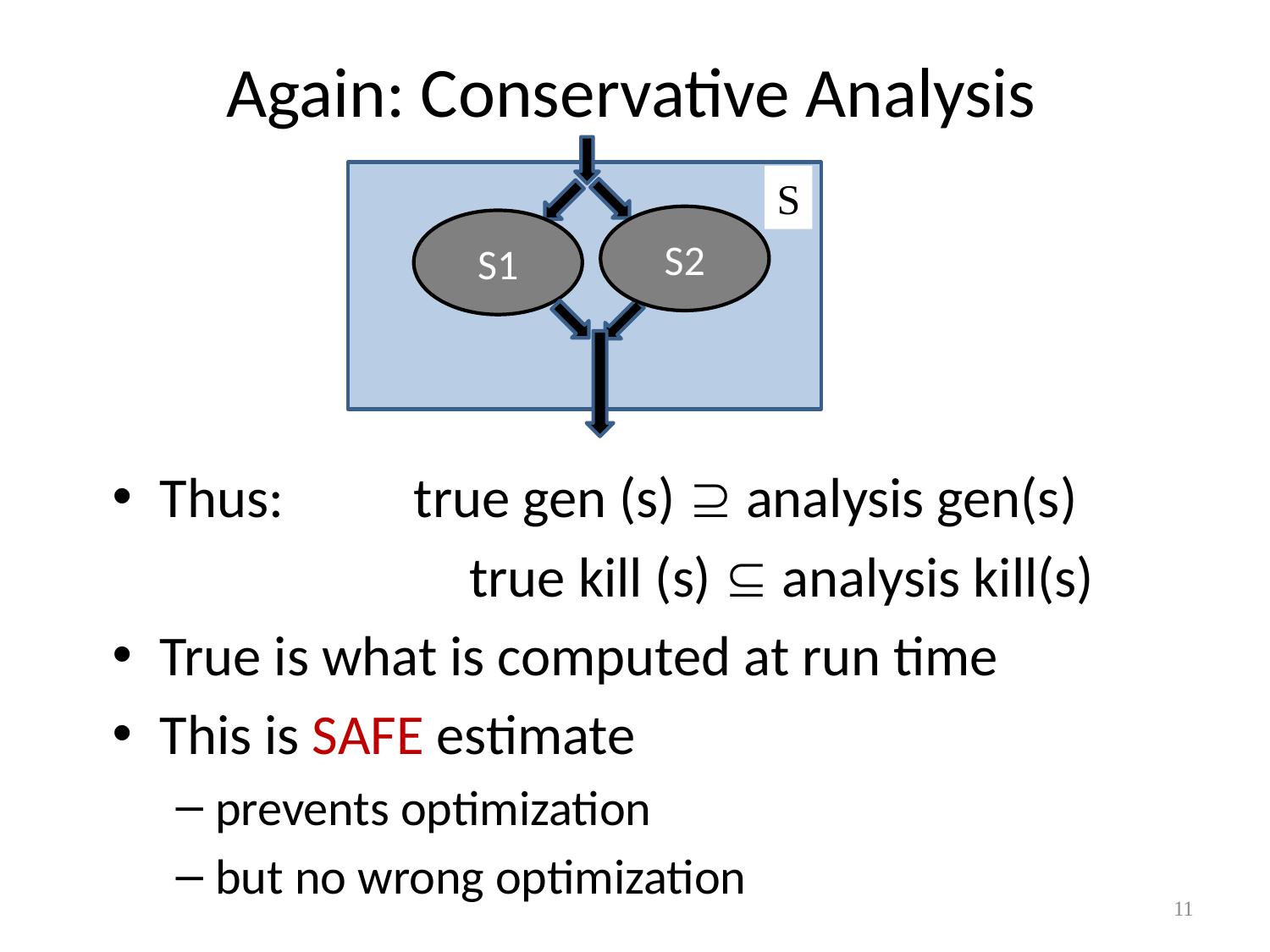

# Again: Conservative Analysis

S2

S1

S

Thus: 	true gen (s) ⊇ analysis gen(s)
			true kill (s) ⊆ analysis kill(s)
True is what is computed at run time
This is SAFE estimate
prevents optimization
but no wrong optimization
11